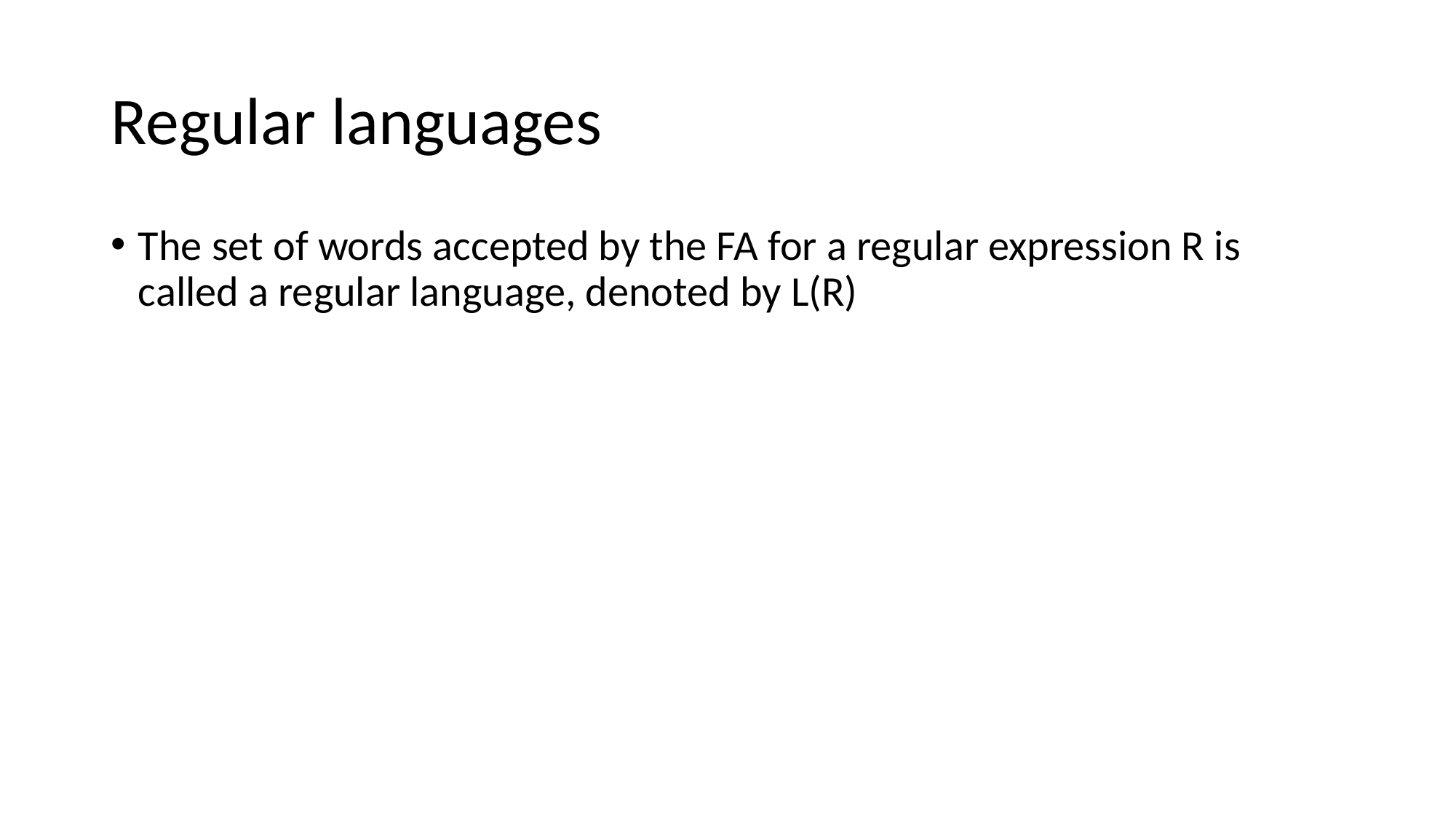

# Regular languages
The set of words accepted by the FA for a regular expression R is called a regular language, denoted by L(R)